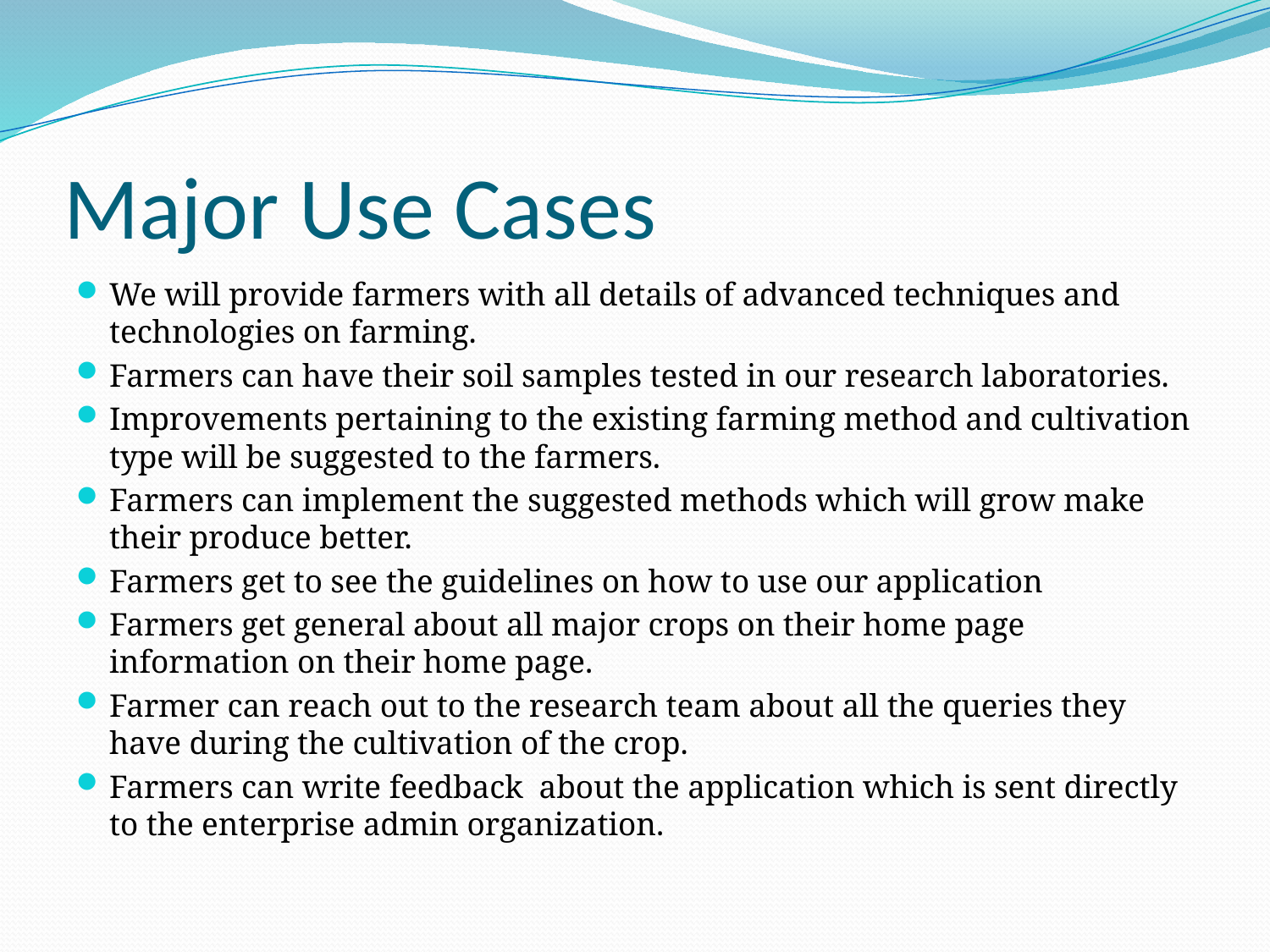

# Major Use Cases
We will provide farmers with all details of advanced techniques and technologies on farming.
Farmers can have their soil samples tested in our research laboratories.
Improvements pertaining to the existing farming method and cultivation type will be suggested to the farmers.
Farmers can implement the suggested methods which will grow make their produce better.
Farmers get to see the guidelines on how to use our application
Farmers get general about all major crops on their home page information on their home page.
Farmer can reach out to the research team about all the queries they have during the cultivation of the crop.
Farmers can write feedback  about the application which is sent directly to the enterprise admin organization.